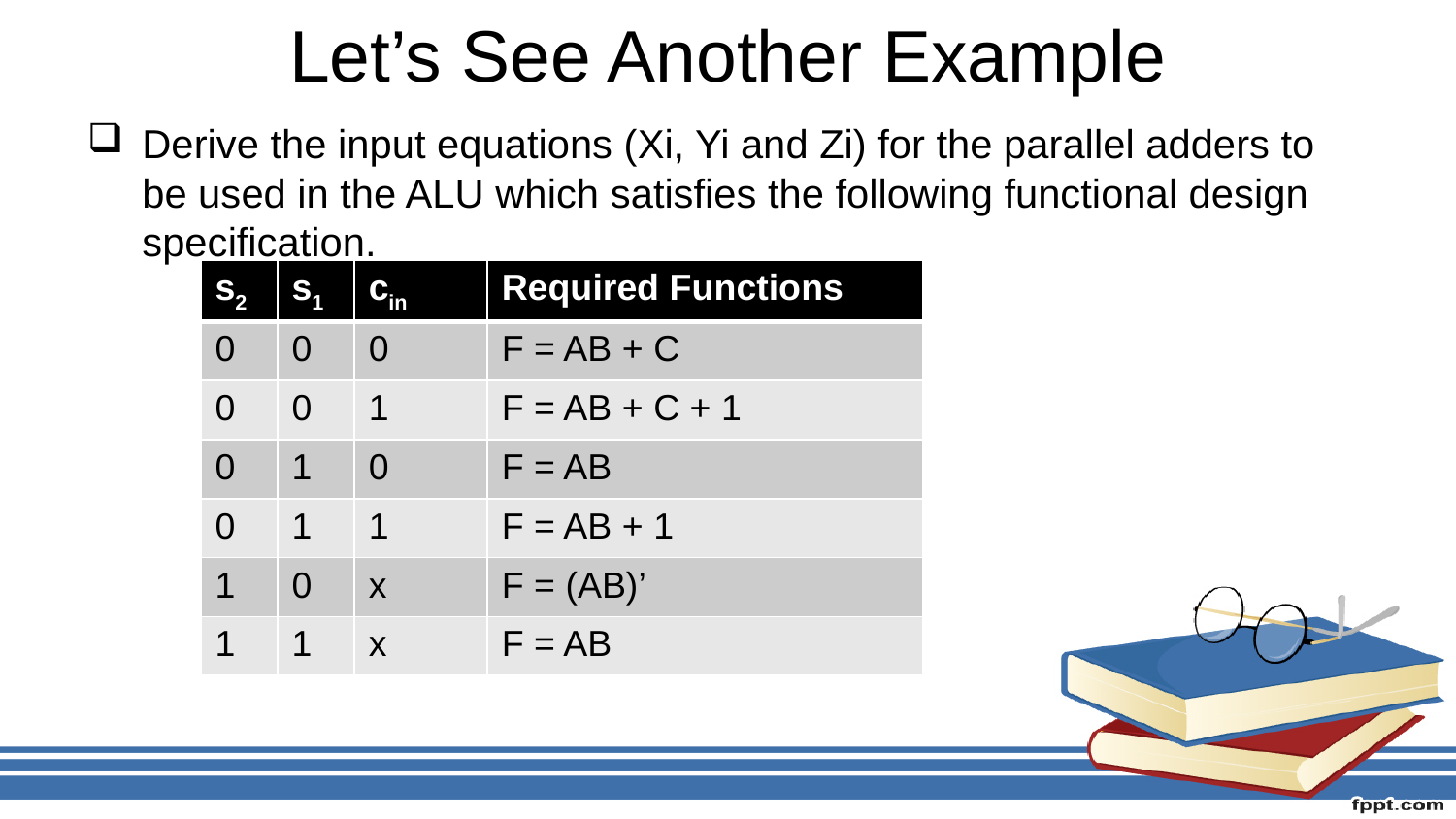

# Let’s See Another Example
Derive the input equations (Xi, Yi and Zi) for the parallel adders to be used in the ALU which satisfies the following functional design specification.

| s2 | s1 | cin | Required Functions |
| --- | --- | --- | --- |
| 0 | 0 | 0 | F = AB + C |
| 0 | 0 | 1 | F = AB + C + 1 |
| 0 | 1 | 0 | F = AB |
| 0 | 1 | 1 | F = AB + 1 |
| 1 | 0 | x | F = (AB)’ |
| 1 | 1 | x | F = AB |